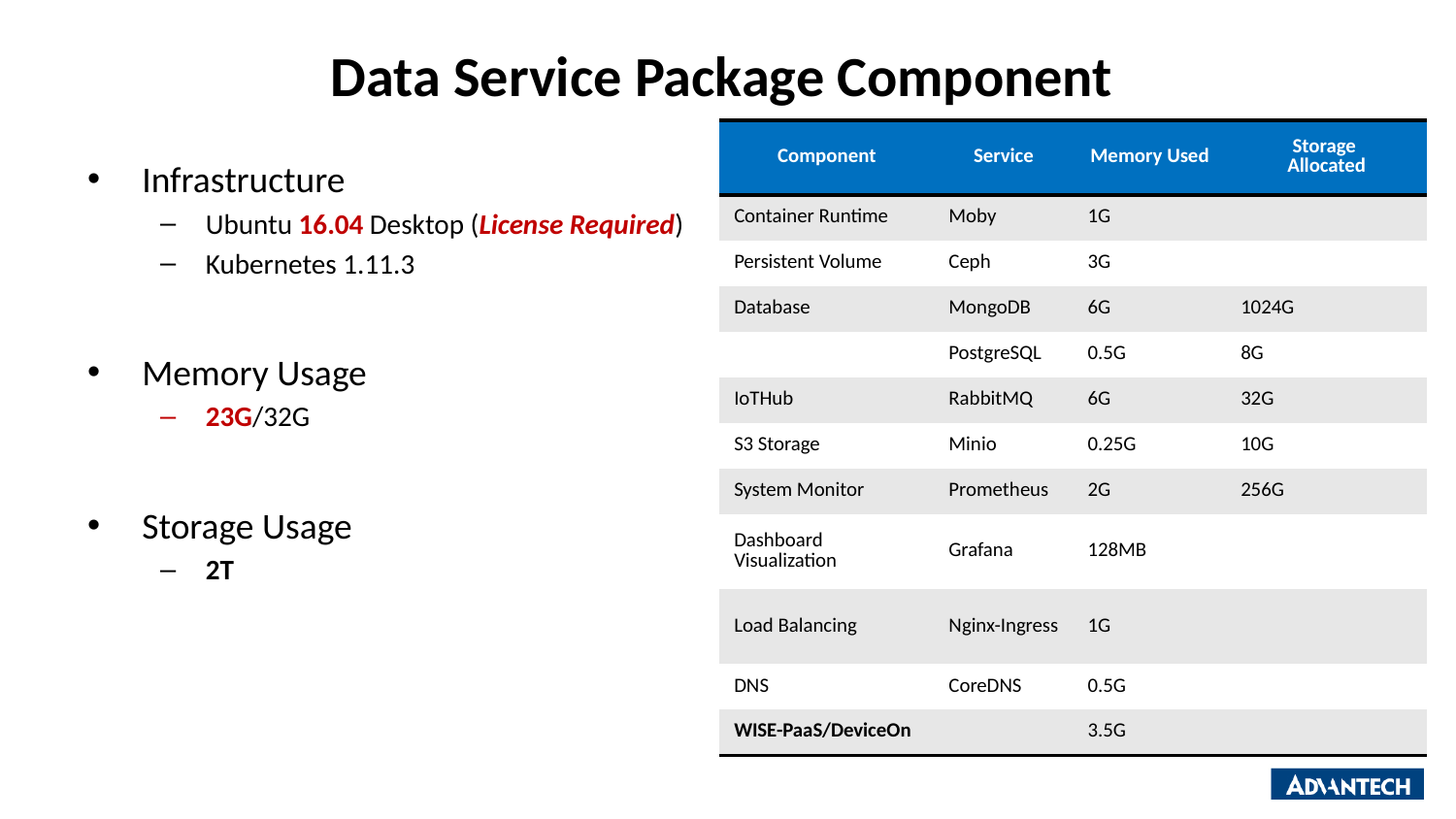

# Data Service Package Component
| Component | Service | Memory Used | Storage Allocated |
| --- | --- | --- | --- |
| Container Runtime | Moby | 1G |  |
| Persistent Volume | Ceph | 3G |  |
| Database | MongoDB | 6G | 1024G |
|  | PostgreSQL | 0.5G | 8G |
| IoTHub | RabbitMQ | 6G | 32G |
| S3 Storage | Minio | 0.25G | 10G |
| System Monitor | Prometheus | 2G | 256G |
| Dashboard Visualization | Grafana | 128MB |  |
| Load Balancing | Nginx-Ingress | 1G |  |
| DNS | CoreDNS | 0.5G |  |
| WISE-PaaS/DeviceOn |  | 3.5G |  |
Infrastructure
Ubuntu 16.04 Desktop (License Required)
Kubernetes 1.11.3

Memory Usage
23G/32G

Storage Usage
2T